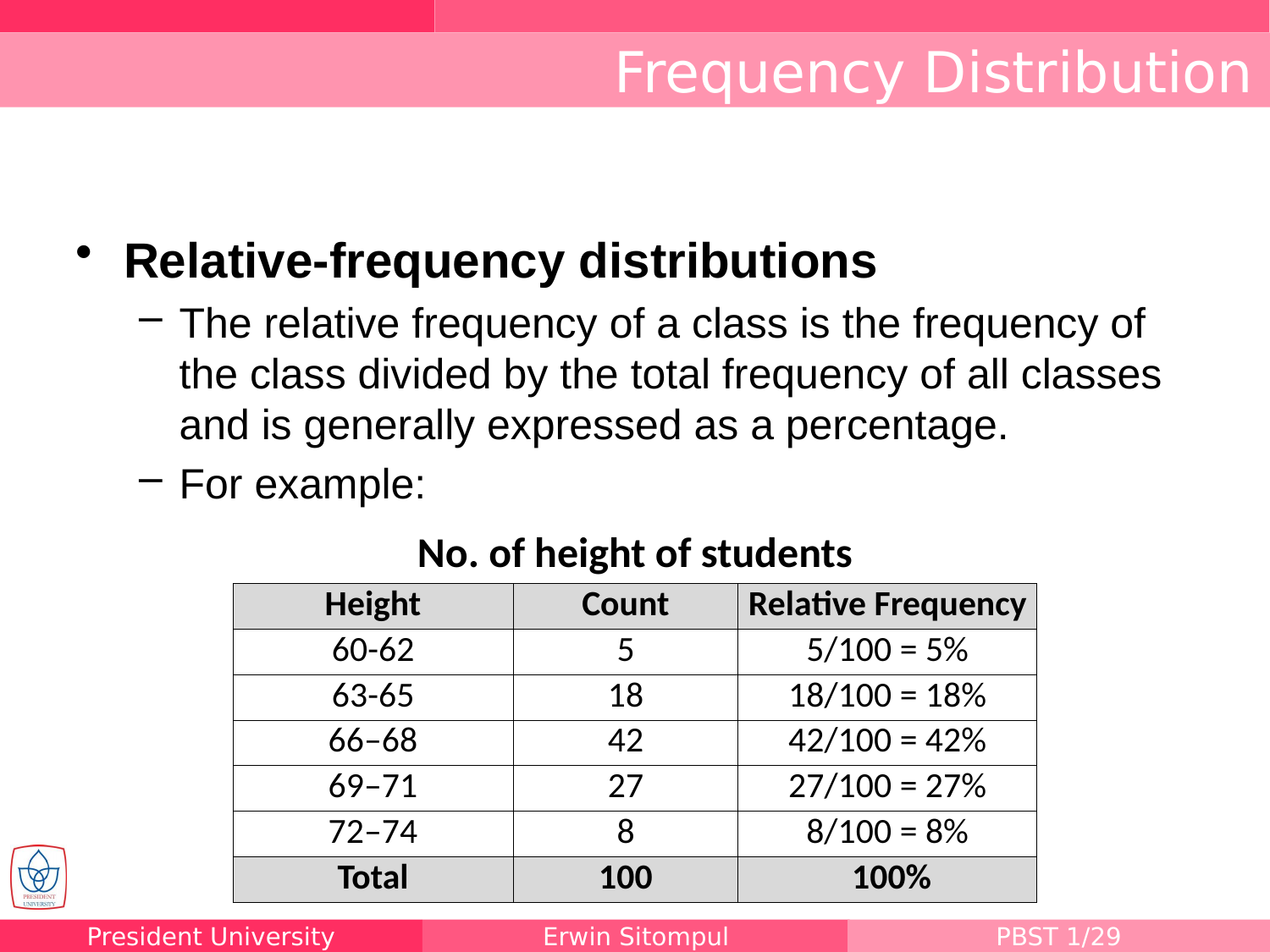

# Frequency Distribution
Relative-frequency distributions
The relative frequency of a class is the frequency of the class divided by the total frequency of all classes and is generally expressed as a percentage.
For example:

| No. of height of students |  |  |
| --- | --- | --- |
| Height | Count | Relative Frequency |
| 60-62 | 5 | 5/100 = 5% |
| 63-65 | 18 | 18/100 = 18% |
| 66–68 | 42 | 42/100 = 42% |
| 69–71 | 27 | 27/100 = 27% |
| 72–74 | 8 | 8/100 = 8% |
| Total | 100 | 100% |